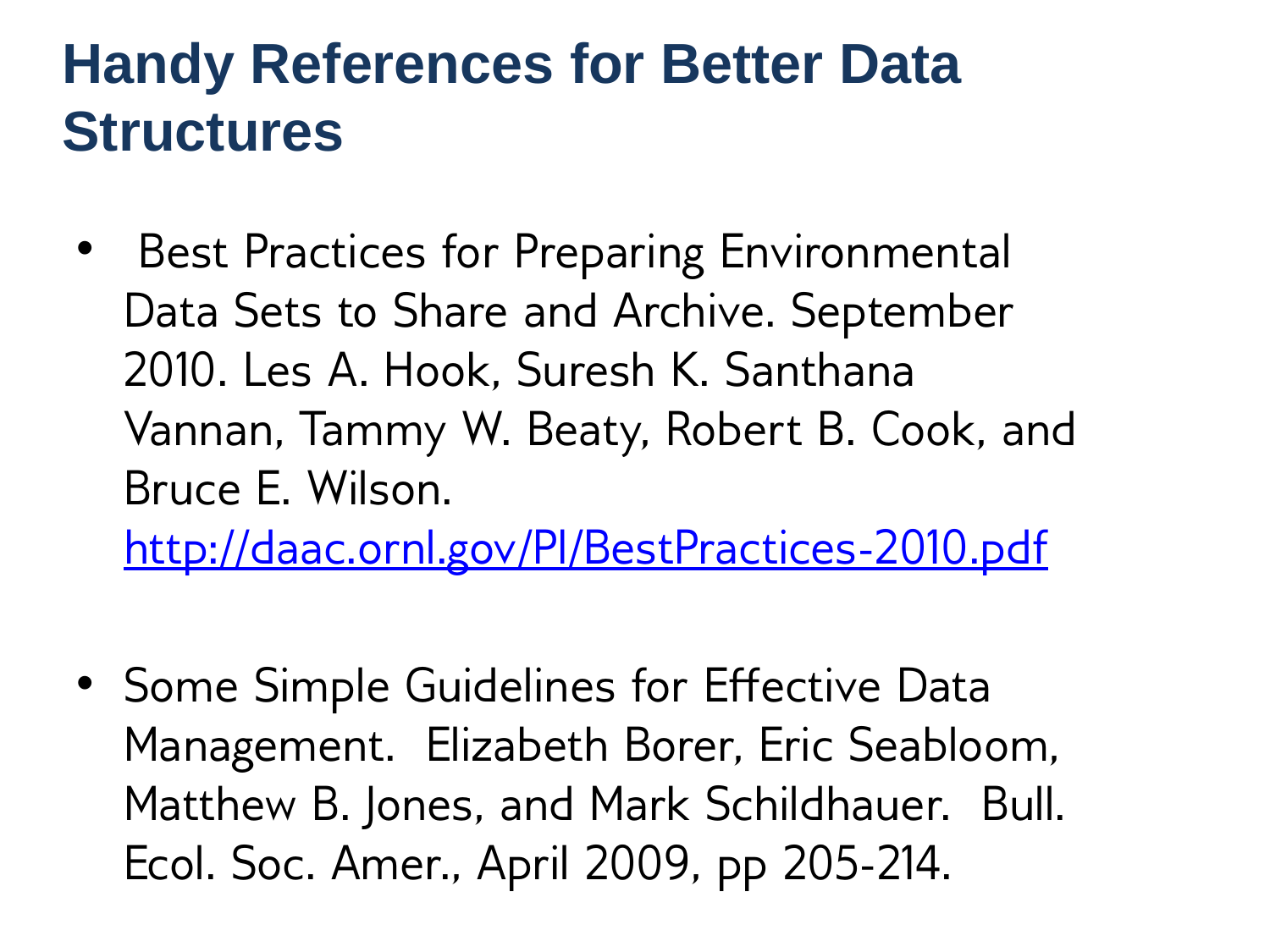

# Handy References for Better Data Structures

 Best Practices for Preparing Environmental Data Sets to Share and Archive. September 2010. Les A. Hook, Suresh K. Santhana Vannan, Tammy W. Beaty, Robert B. Cook, and Bruce E. Wilson. http://daac.ornl.gov/PI/BestPractices-2010.pdf

Some Simple Guidelines for Effective Data Management.  Elizabeth Borer, Eric Seabloom, Matthew B. Jones, and Mark Schildhauer.  Bull. Ecol. Soc. Amer., April 2009, pp 205-214.